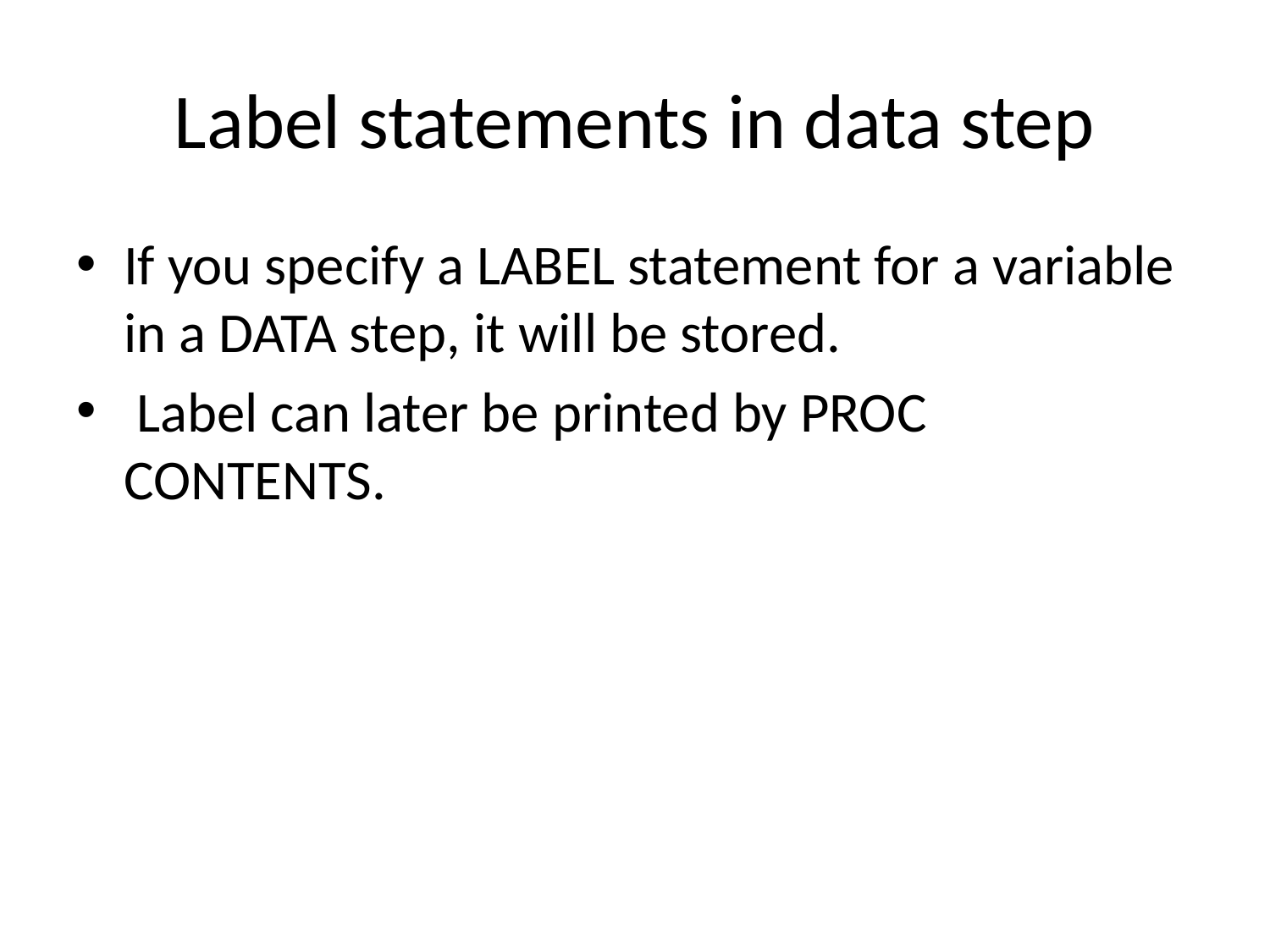

# Label statements in data step
If you specify a LABEL statement for a variable in a DATA step, it will be stored.
 Label can later be printed by PROC CONTENTS.